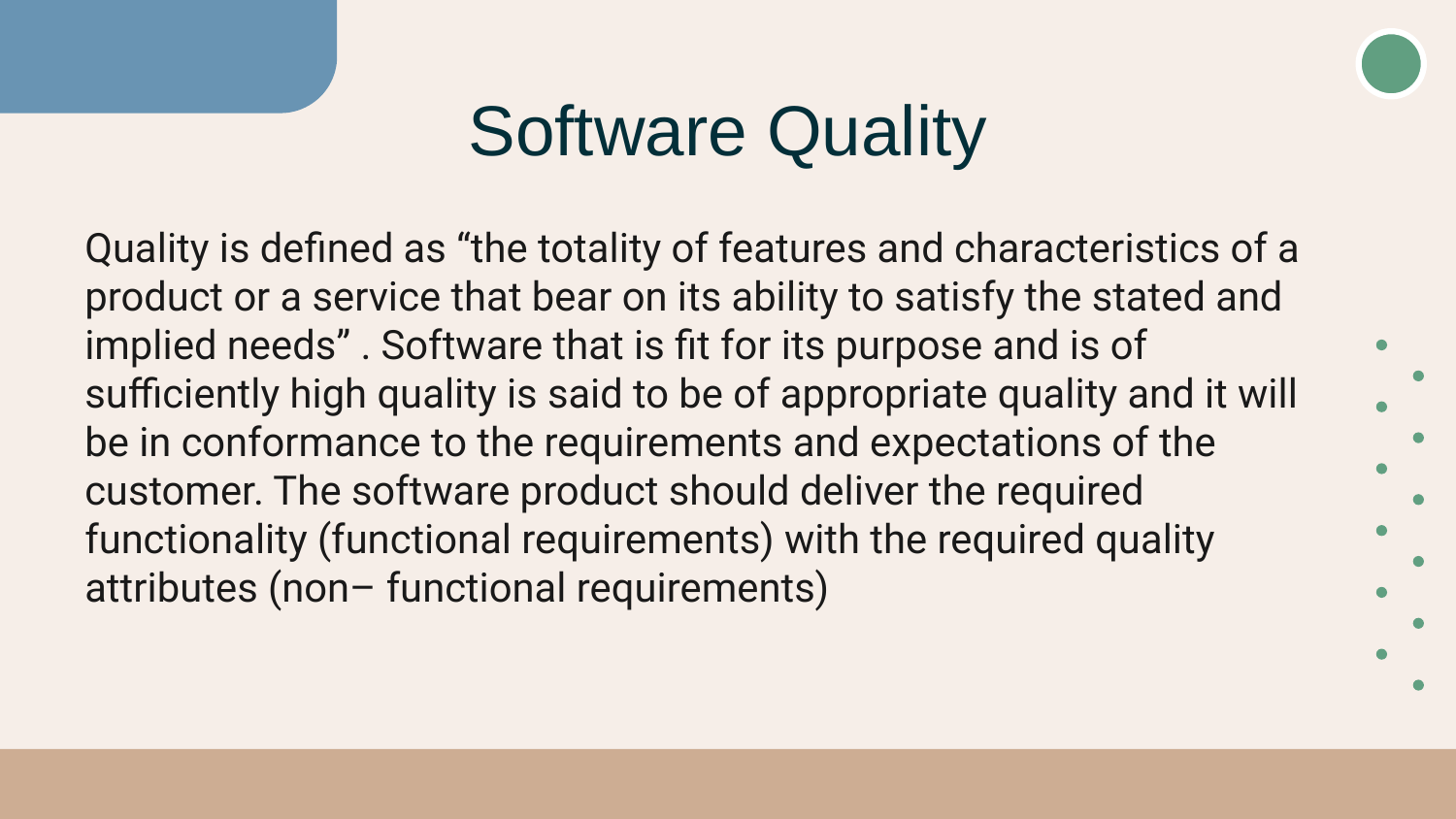

# Software Quality
Quality is defined as “the totality of features and characteristics of a product or a service that bear on its ability to satisfy the stated and implied needs” . Software that is fit for its purpose and is of sufficiently high quality is said to be of appropriate quality and it will be in conformance to the requirements and expectations of the customer. The software product should deliver the required functionality (functional requirements) with the required quality attributes (non– functional requirements)